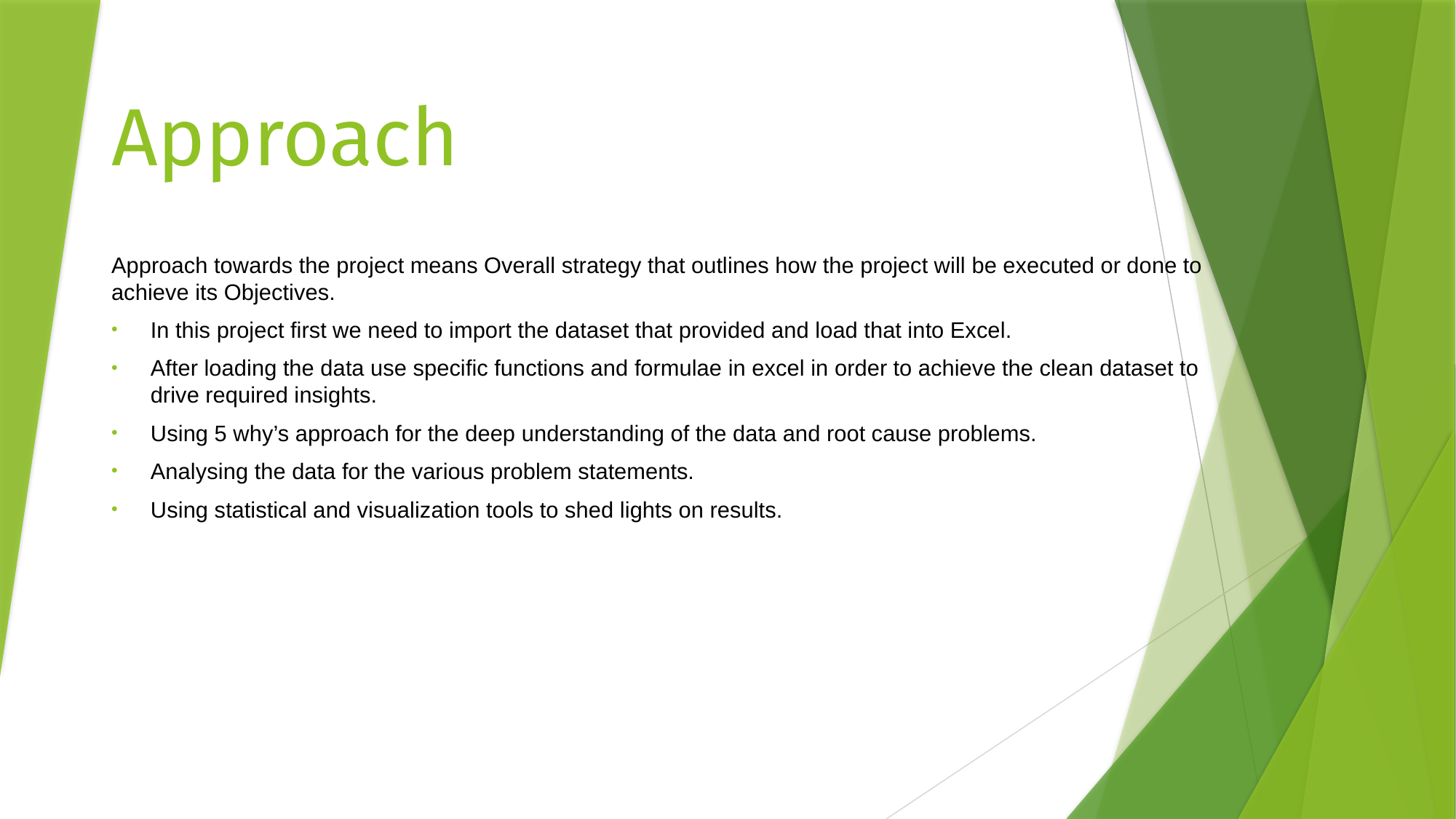

# Approach
Approach towards the project means Overall strategy that outlines how the project will be executed or done to achieve its Objectives.
In this project first we need to import the dataset that provided and load that into Excel.
After loading the data use specific functions and formulae in excel in order to achieve the clean dataset to drive required insights.
Using 5 why’s approach for the deep understanding of the data and root cause problems.
Analysing the data for the various problem statements.
Using statistical and visualization tools to shed lights on results.